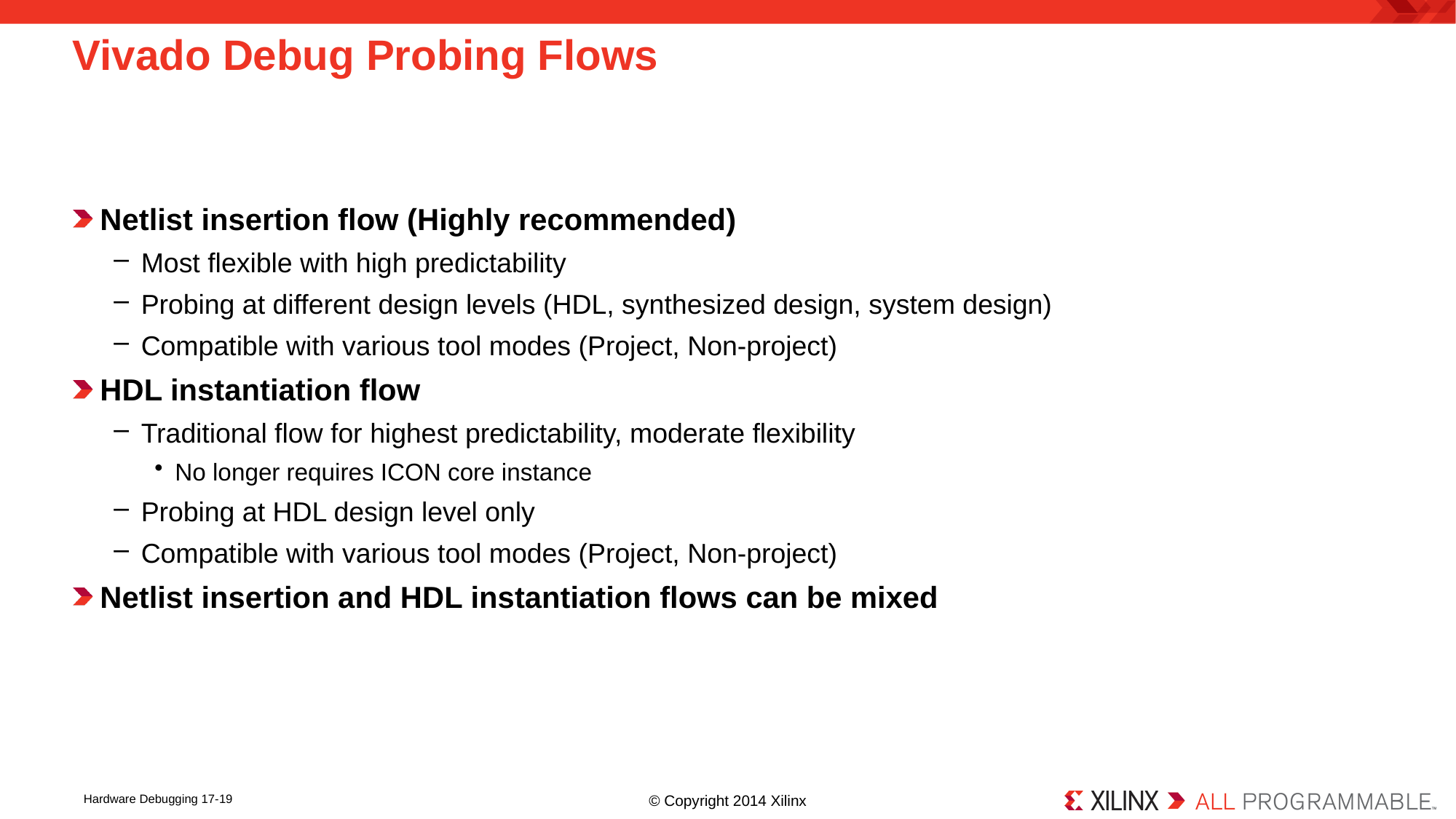

# Vivado Debug Probing Flows
Netlist insertion flow (Highly recommended)
Most flexible with high predictability
Probing at different design levels (HDL, synthesized design, system design)
Compatible with various tool modes (Project, Non-project)
HDL instantiation flow
Traditional flow for highest predictability, moderate flexibility
No longer requires ICON core instance
Probing at HDL design level only
Compatible with various tool modes (Project, Non-project)
Netlist insertion and HDL instantiation flows can be mixed
© Copyright 2014 Xilinx
Hardware Debugging 17-19